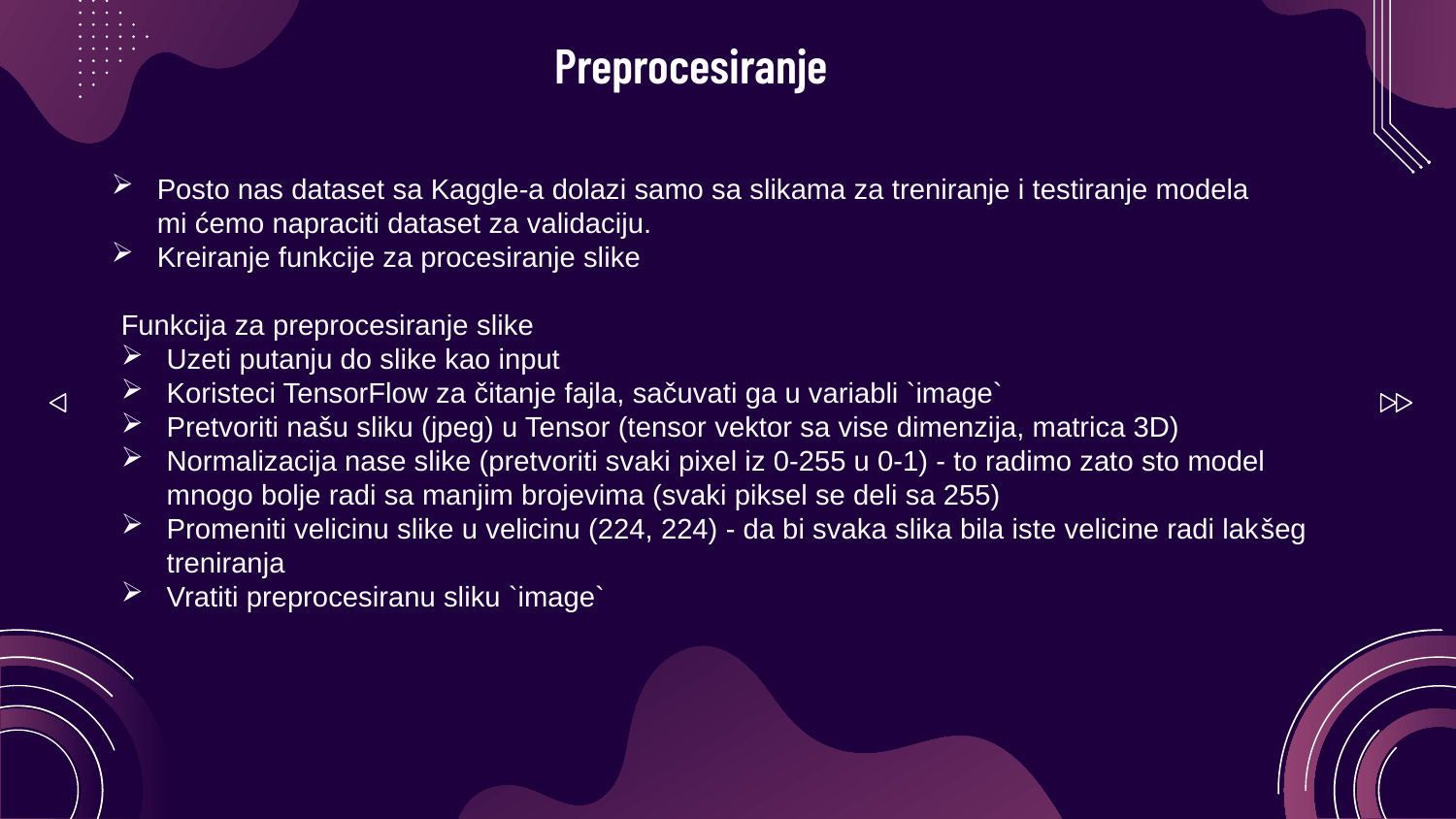

# Preprocesiranje
Posto nas dataset sa Kaggle-a dolazi samo sa slikama za treniranje i testiranje modela mi ćemo napraciti dataset za validaciju.
Kreiranje funkcije za procesiranje slike

Funkcija za preprocesiranje slike
Uzeti putanju do slike kao input
Koristeci TensorFlow za čitanje fajla, sačuvati ga u variabli `image`
Pretvoriti našu sliku (jpeg) u Tensor (tensor vektor sa vise dimenzija, matrica 3D)
Normalizacija nase slike (pretvoriti svaki pixel iz 0-255 u 0-1) - to radimo zato sto model mnogo bolje radi sa manjim brojevima (svaki piksel se deli sa 255)
Promeniti velicinu slike u velicinu (224, 224) - da bi svaka slika bila iste velicine radi lakšeg treniranja
Vratiti preprocesiranu sliku `image`